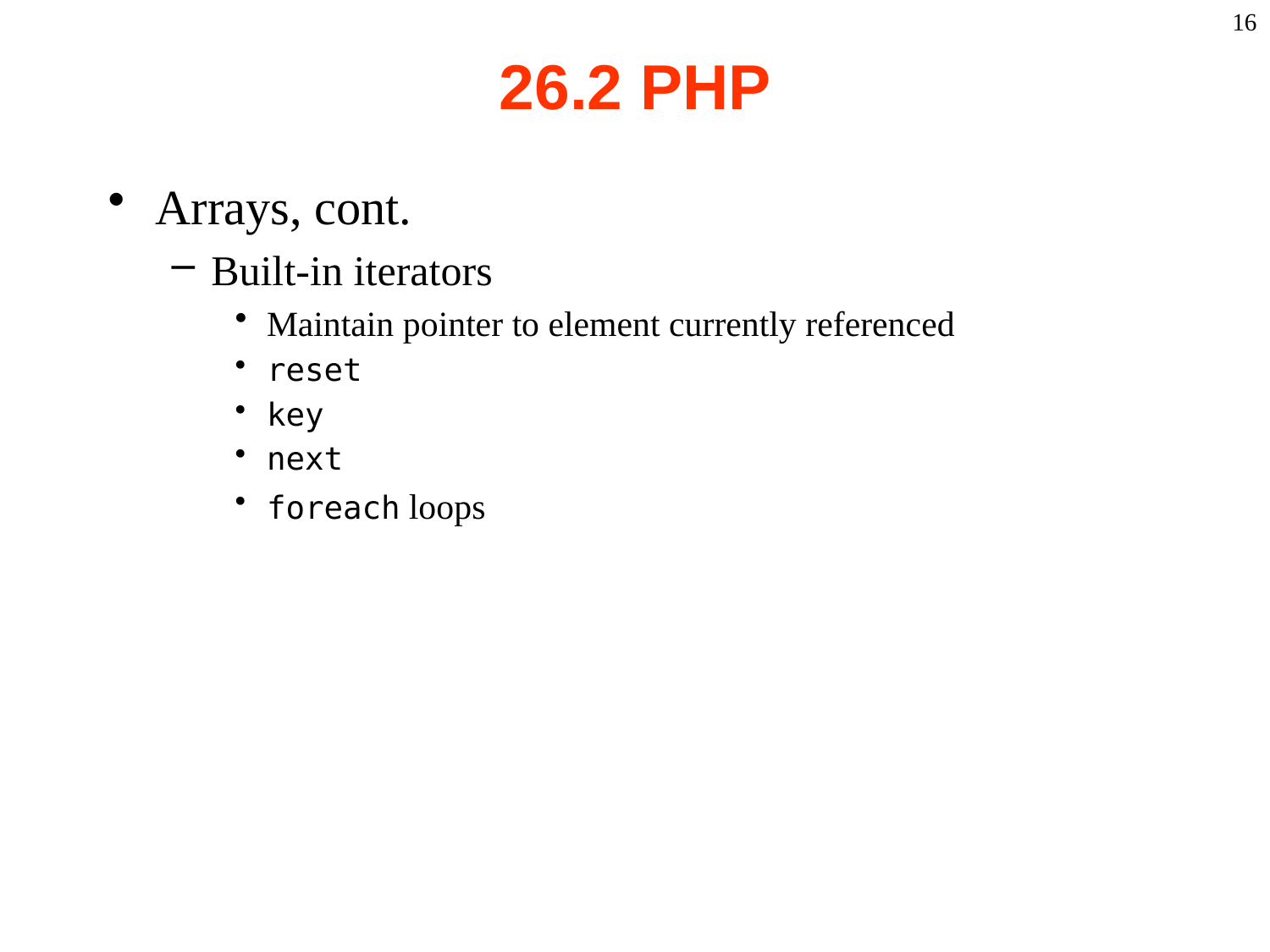

16
# 26.2 PHP
Arrays, cont.
Built-in iterators
Maintain pointer to element currently referenced
reset
key
next
foreach loops